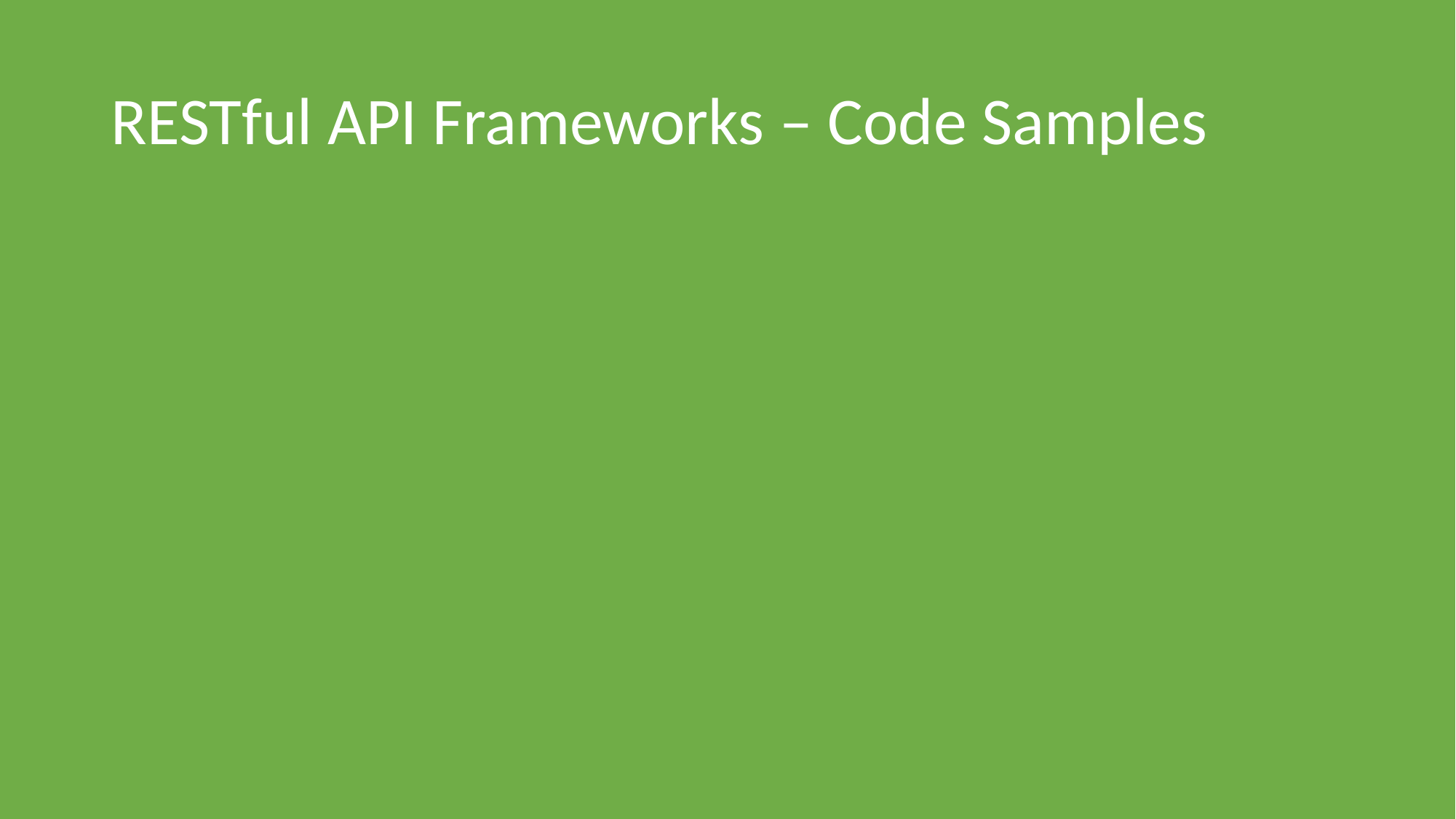

# RESTful API Frameworks – Code Samples